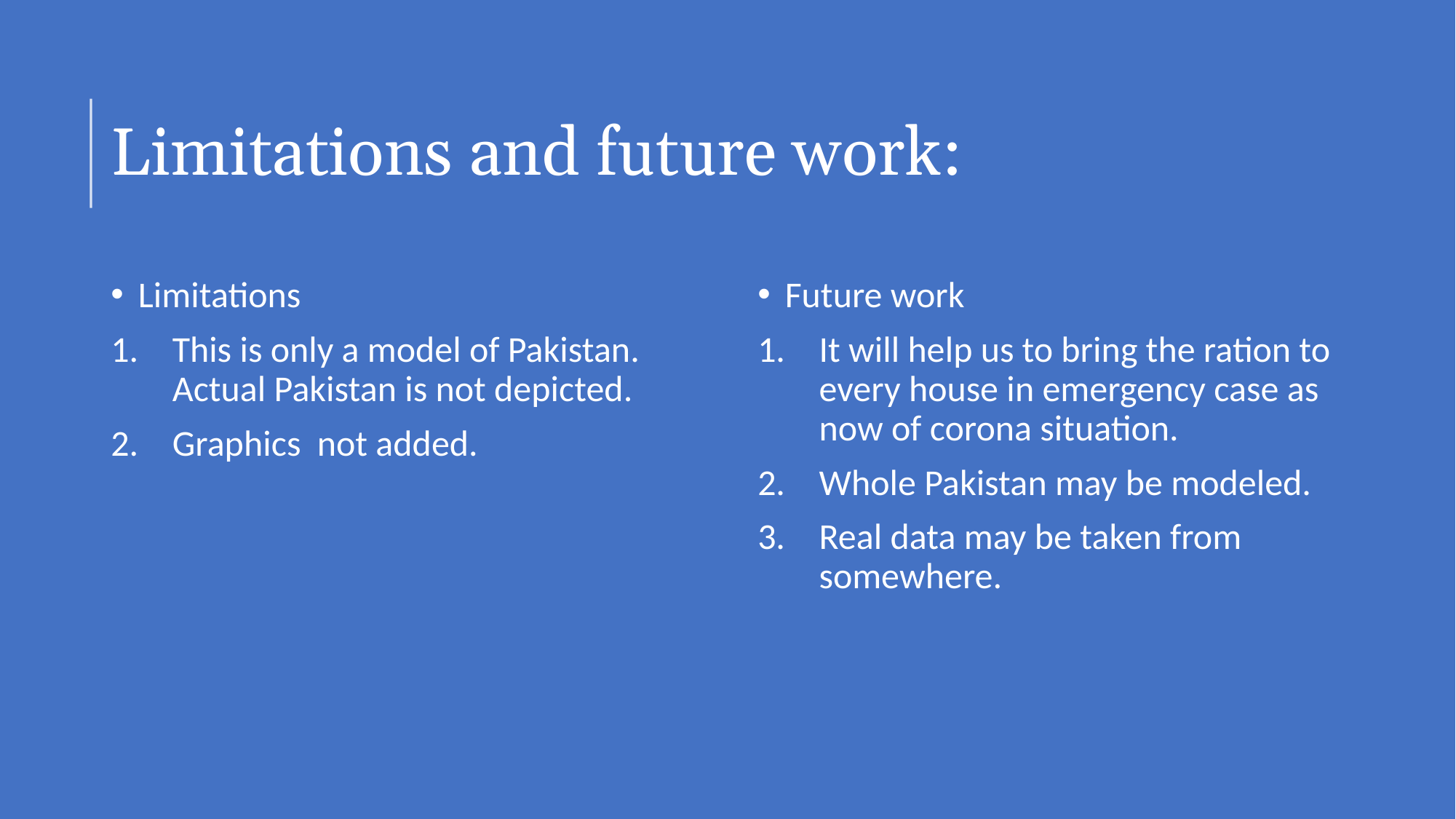

# Limitations and future work:
Limitations
This is only a model of Pakistan. Actual Pakistan is not depicted.
Graphics  not added.
Future work
It will help us to bring the ration to every house in emergency case as now of corona situation.
Whole Pakistan may be modeled.
Real data may be taken from somewhere.